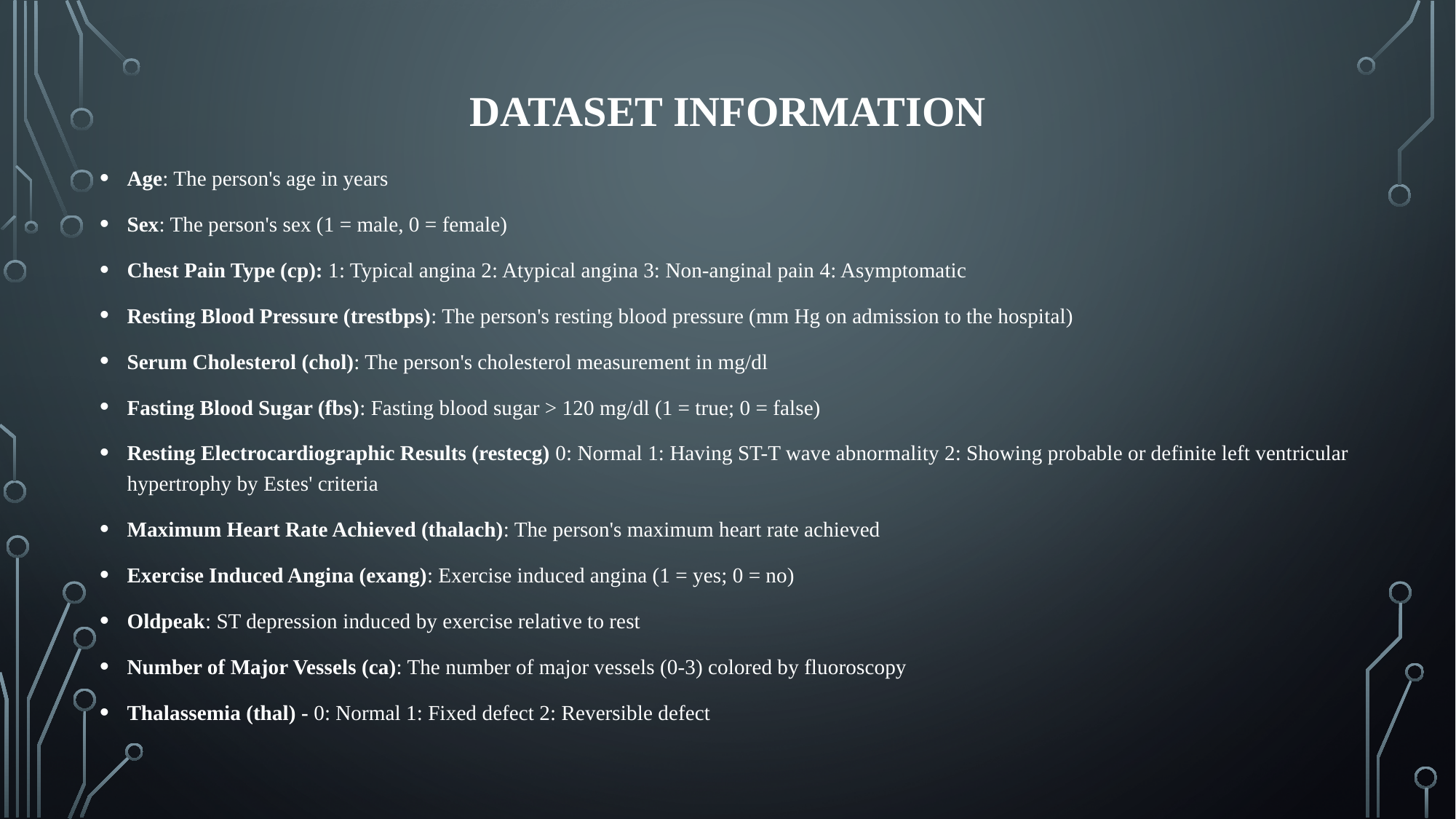

# Dataset Information
Age: The person's age in years
Sex: The person's sex (1 = male, 0 = female)
Chest Pain Type (cp): 1: Typical angina 2: Atypical angina 3: Non-anginal pain 4: Asymptomatic
Resting Blood Pressure (trestbps): The person's resting blood pressure (mm Hg on admission to the hospital)
Serum Cholesterol (chol): The person's cholesterol measurement in mg/dl
Fasting Blood Sugar (fbs): Fasting blood sugar > 120 mg/dl (1 = true; 0 = false)
Resting Electrocardiographic Results (restecg) 0: Normal 1: Having ST-T wave abnormality 2: Showing probable or definite left ventricular hypertrophy by Estes' criteria
Maximum Heart Rate Achieved (thalach): The person's maximum heart rate achieved
Exercise Induced Angina (exang): Exercise induced angina (1 = yes; 0 = no)
Oldpeak: ST depression induced by exercise relative to rest
Number of Major Vessels (ca): The number of major vessels (0-3) colored by fluoroscopy
Thalassemia (thal) - 0: Normal 1: Fixed defect 2: Reversible defect